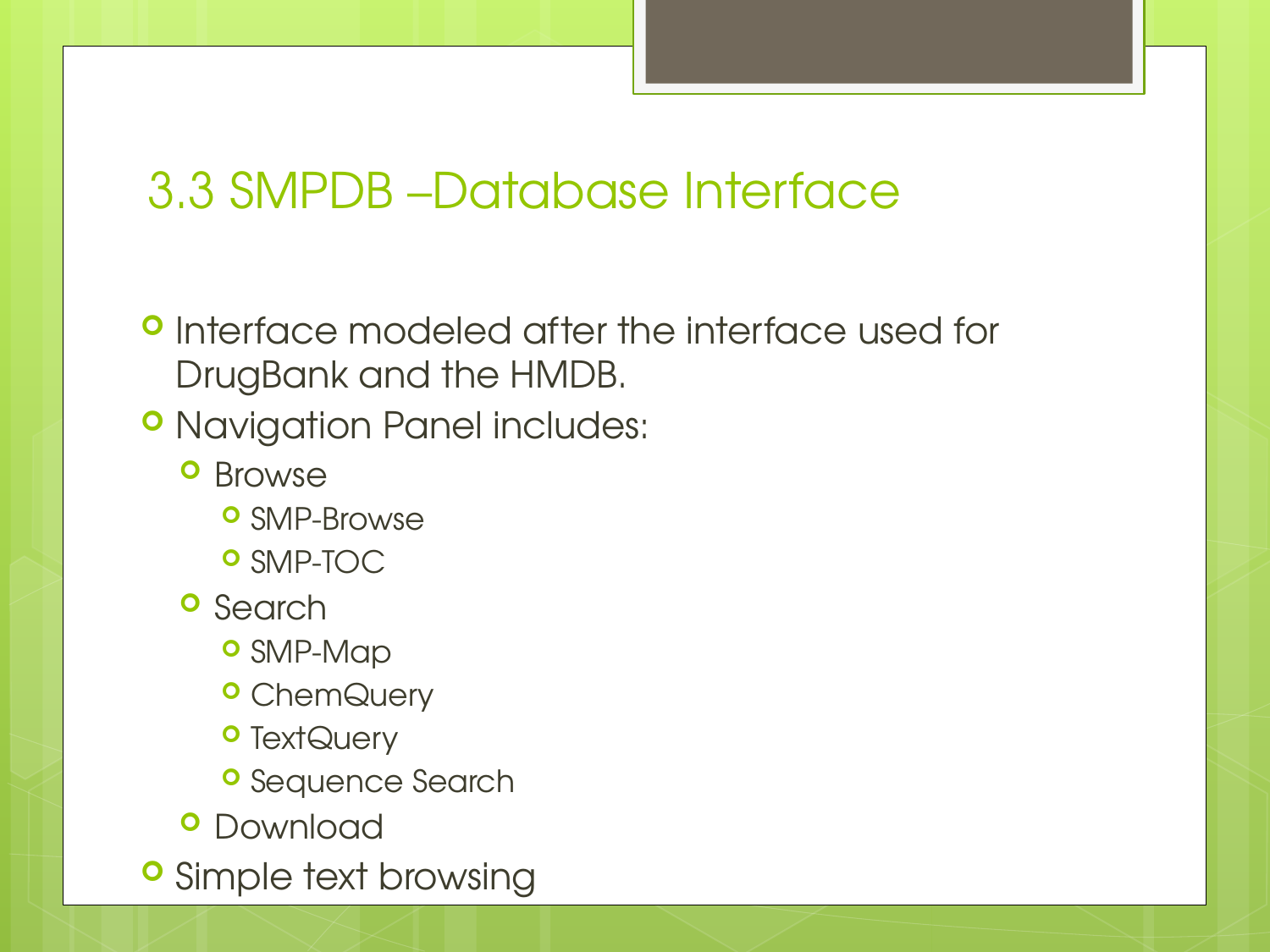

# 3.3 SMPDB –Database Interface
Interface modeled after the interface used for DrugBank and the HMDB.
Navigation Panel includes:
Browse
SMP-Browse
SMP-TOC
Search
SMP-Map
ChemQuery
TextQuery
Sequence Search
Download
Simple text browsing